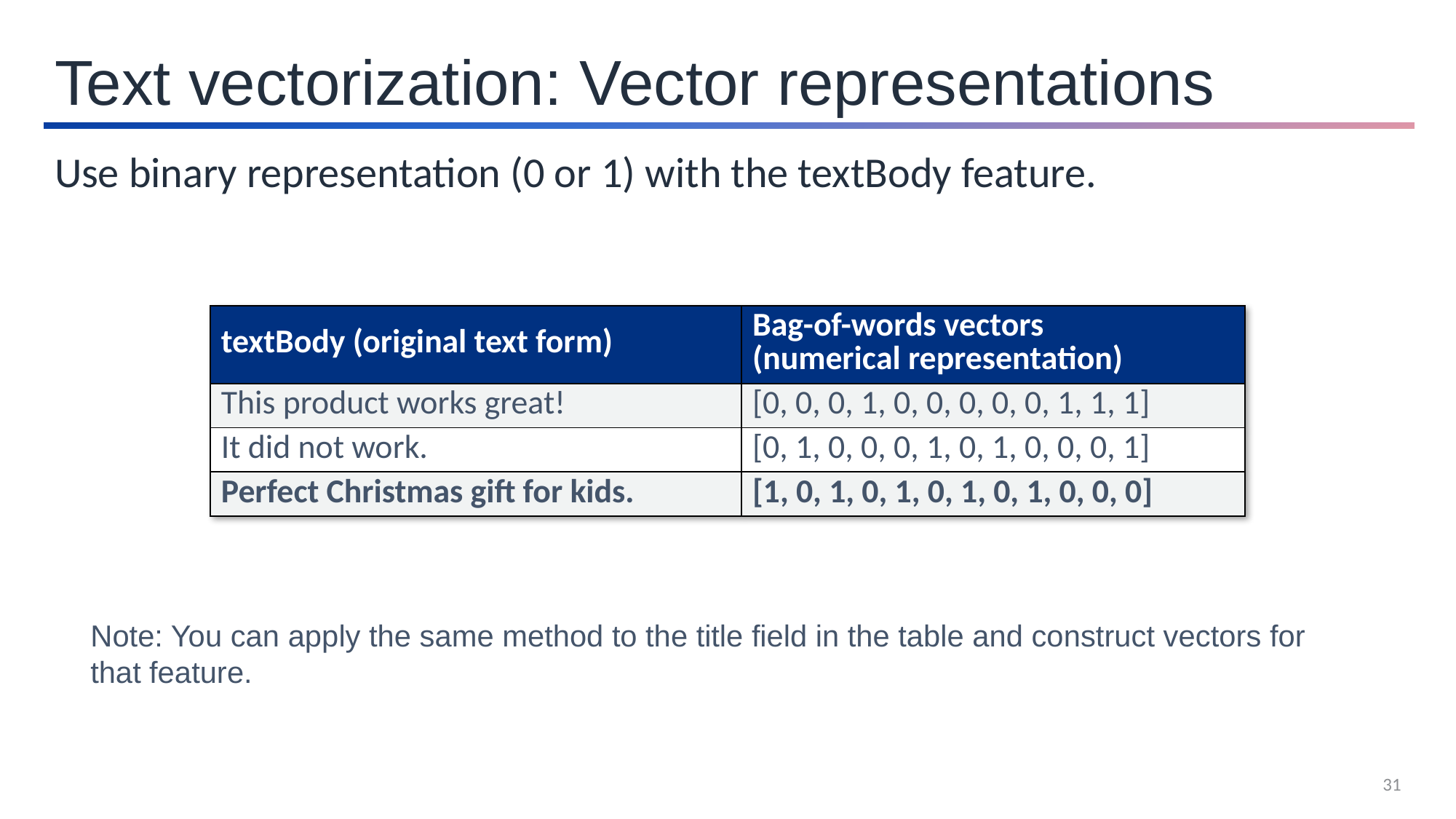

Text vectorization: Vector representations
Use binary representation (0 or 1) with the textBody feature.
| textBody (original text form) | Bag-of-words vectors (numerical representation) |
| --- | --- |
| This product works great! | [0, 0, 0, 1, 0, 0, 0, 0, 0, 1, 1, 1] |
| It did not work. | [0, 1, 0, 0, 0, 1, 0, 1, 0, 0, 0, 1] |
| Perfect Christmas gift for kids. | [1, 0, 1, 0, 1, 0, 1, 0, 1, 0, 0, 0] |
Note: You can apply the same method to the title field in the table and construct vectors for that feature.
31